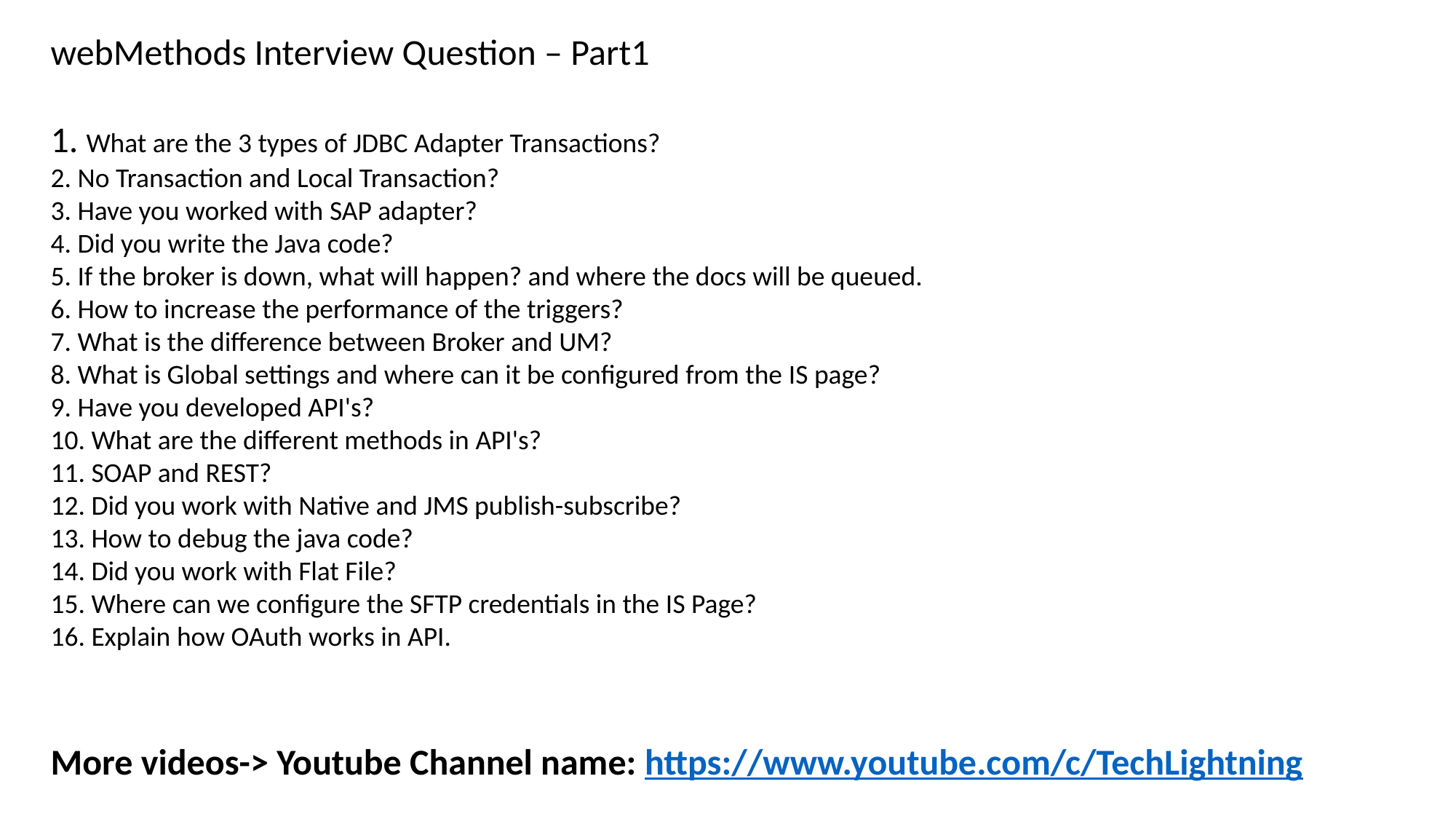

webMethods Interview Question – Part1

1. What are the 3 types of JDBC Adapter Transactions?
2. No Transaction and Local Transaction?
3. Have you worked with SAP adapter?
4. Did you write the Java code?
5. If the broker is down, what will happen? and where the docs will be queued.
6. How to increase the performance of the triggers?
7. What is the difference between Broker and UM?
8. What is Global settings and where can it be configured from the IS page?
9. Have you developed API's?
10. What are the different methods in API's?
11. SOAP and REST?
12. Did you work with Native and JMS publish-subscribe?
13. How to debug the java code?
14. Did you work with Flat File?
15. Where can we configure the SFTP credentials in the IS Page?
16. Explain how OAuth works in API.

More videos-> Youtube Channel name: https://www.youtube.com/c/TechLightning